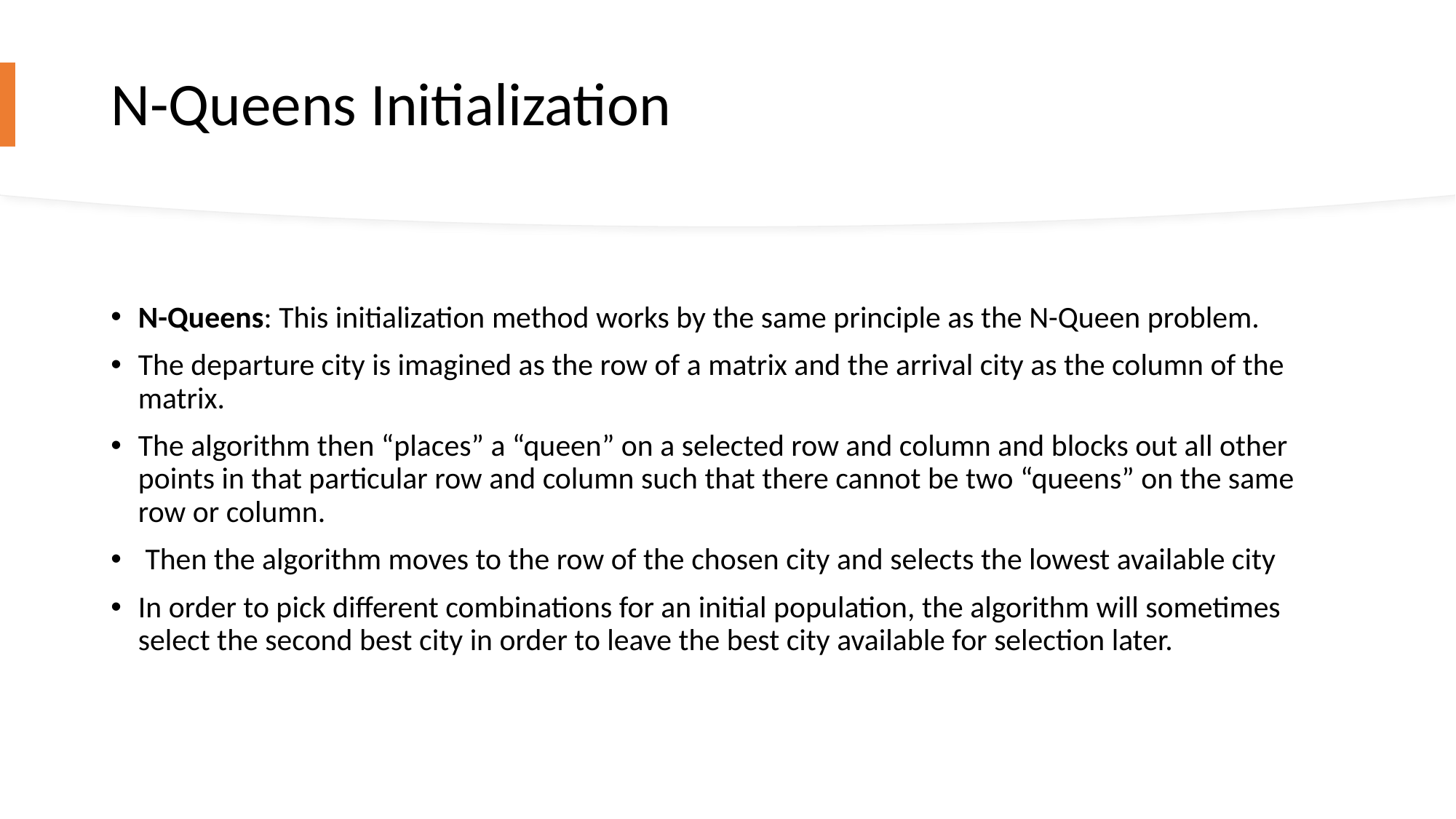

# N-Queens Initialization

N-Queens: This initialization method works by the same principle as the N-Queen problem.
The departure city is imagined as the row of a matrix and the arrival city as the column of the matrix.
The algorithm then “places” a “queen” on a selected row and column and blocks out all other points in that particular row and column such that there cannot be two “queens” on the same row or column.
 Then the algorithm moves to the row of the chosen city and selects the lowest available city
In order to pick different combinations for an initial population, the algorithm will sometimes select the second best city in order to leave the best city available for selection later.